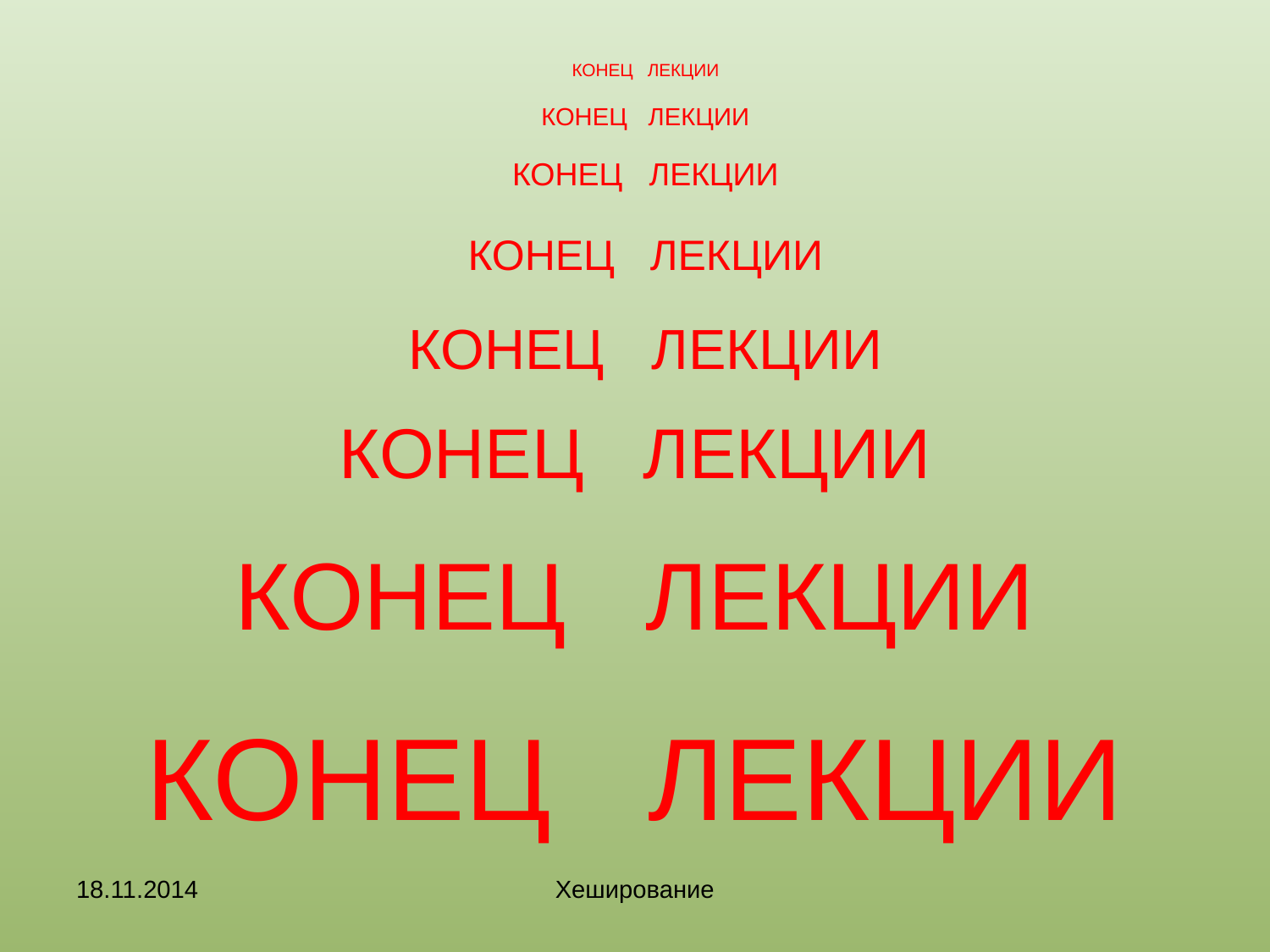

КОНЕЦ   ЛЕКЦИИ
КОНЕЦ   ЛЕКЦИИ
КОНЕЦ   ЛЕКЦИИ
КОНЕЦ   ЛЕКЦИИ
КОНЕЦ   ЛЕКЦИИ
КОНЕЦ   ЛЕКЦИИ
КОНЕЦ   ЛЕКЦИИ
КОНЕЦ   ЛЕКЦИИ
18.11.2014
Хеширование
31